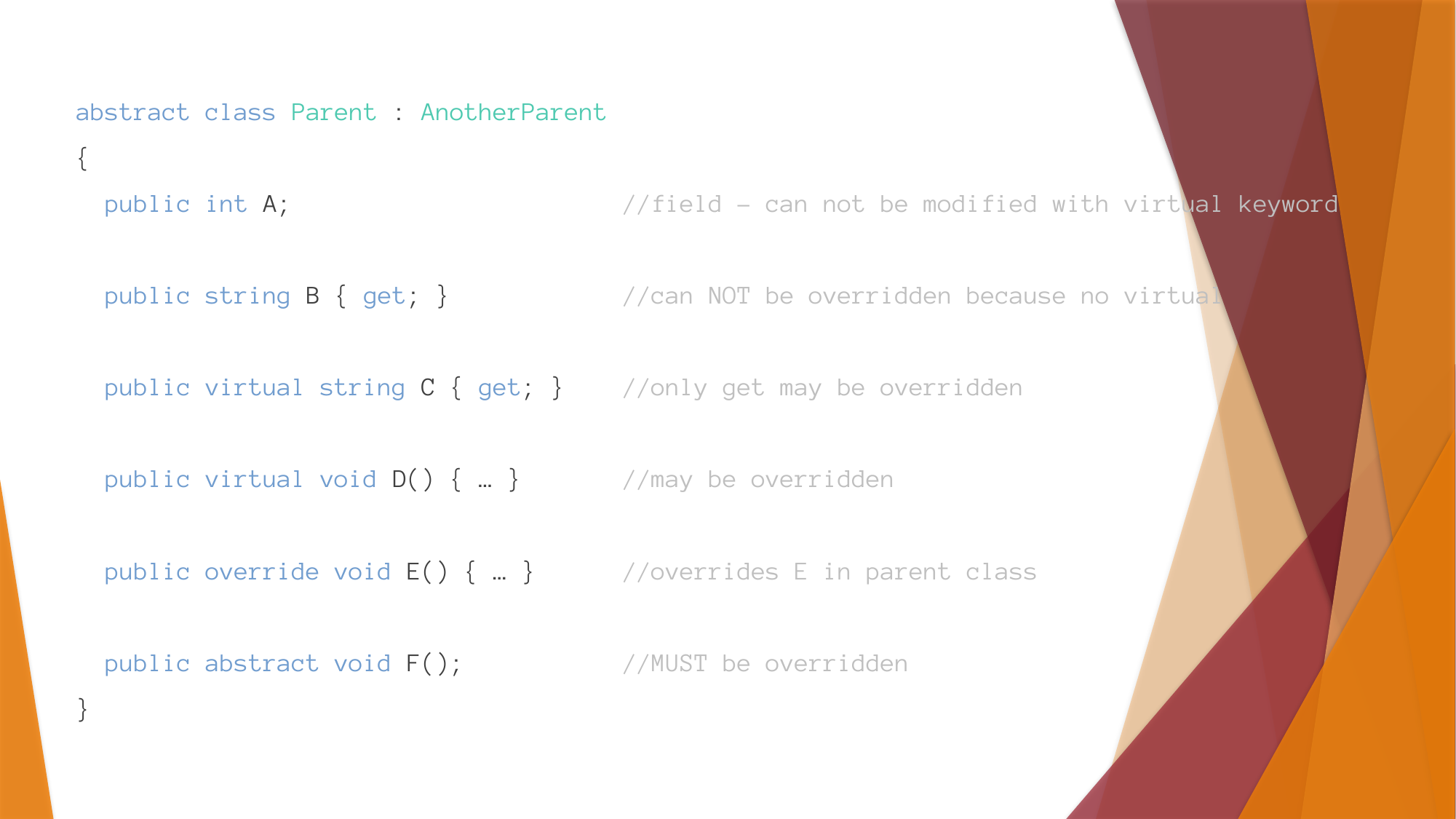

abstract class Parent : AnotherParent
{
  public int A;                       //field - can not be modified with virtual keyword

  public string B { get; }            //can NOT be overridden because no virtual

  public virtual string C { get; }    //only get may be overridden

  public virtual void D() { … }       //may be overridden

  public override void E() { … }      //overrides E in parent class

  public abstract void F();           //MUST be overridden
}